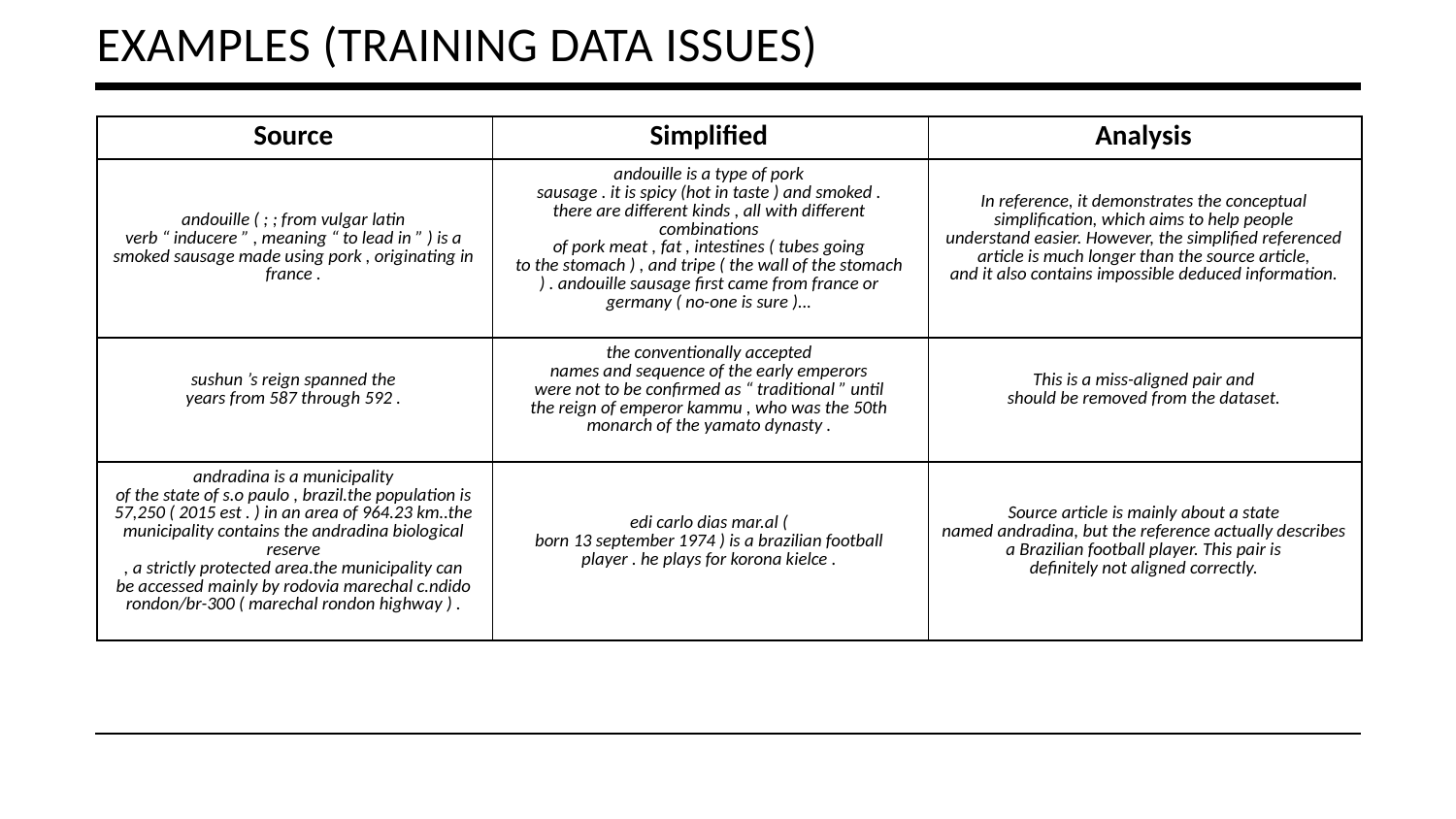

Examples (Training data issues)
| Source | Simplified | Analysis |
| --- | --- | --- |
| andouille ( ; ; from vulgar latin verb “ inducere ” , meaning “ to lead in ” ) is a smoked sausage made using pork , originating in france . | andouille is a type of pork sausage . it is spicy (hot in taste ) and smoked . there are different kinds , all with different combinations of pork meat , fat , intestines ( tubes going to the stomach ) , and tripe ( the wall of the stomach ) . andouille sausage first came from france or germany ( no-one is sure )... | In reference, it demonstrates the conceptual simplification, which aims to help people understand easier. However, the simplified referenced article is much longer than the source article, and it also contains impossible deduced information. |
| sushun ’s reign spanned the years from 587 through 592 . | the conventionally accepted names and sequence of the early emperors were not to be confirmed as “ traditional ” until the reign of emperor kammu , who was the 50th monarch of the yamato dynasty . | This is a miss-aligned pair and should be removed from the dataset. |
| andradina is a municipality of the state of s.o paulo , brazil.the population is 57,250 ( 2015 est . ) in an area of 964.23 km..the municipality contains the andradina biological reserve , a strictly protected area.the municipality can be accessed mainly by rodovia marechal c.ndido rondon/br-300 ( marechal rondon highway ) . | edi carlo dias mar.al ( born 13 september 1974 ) is a brazilian football player . he plays for korona kielce . | Source article is mainly about a state named andradina, but the reference actually describes a Brazilian football player. This pair is definitely not aligned correctly. |